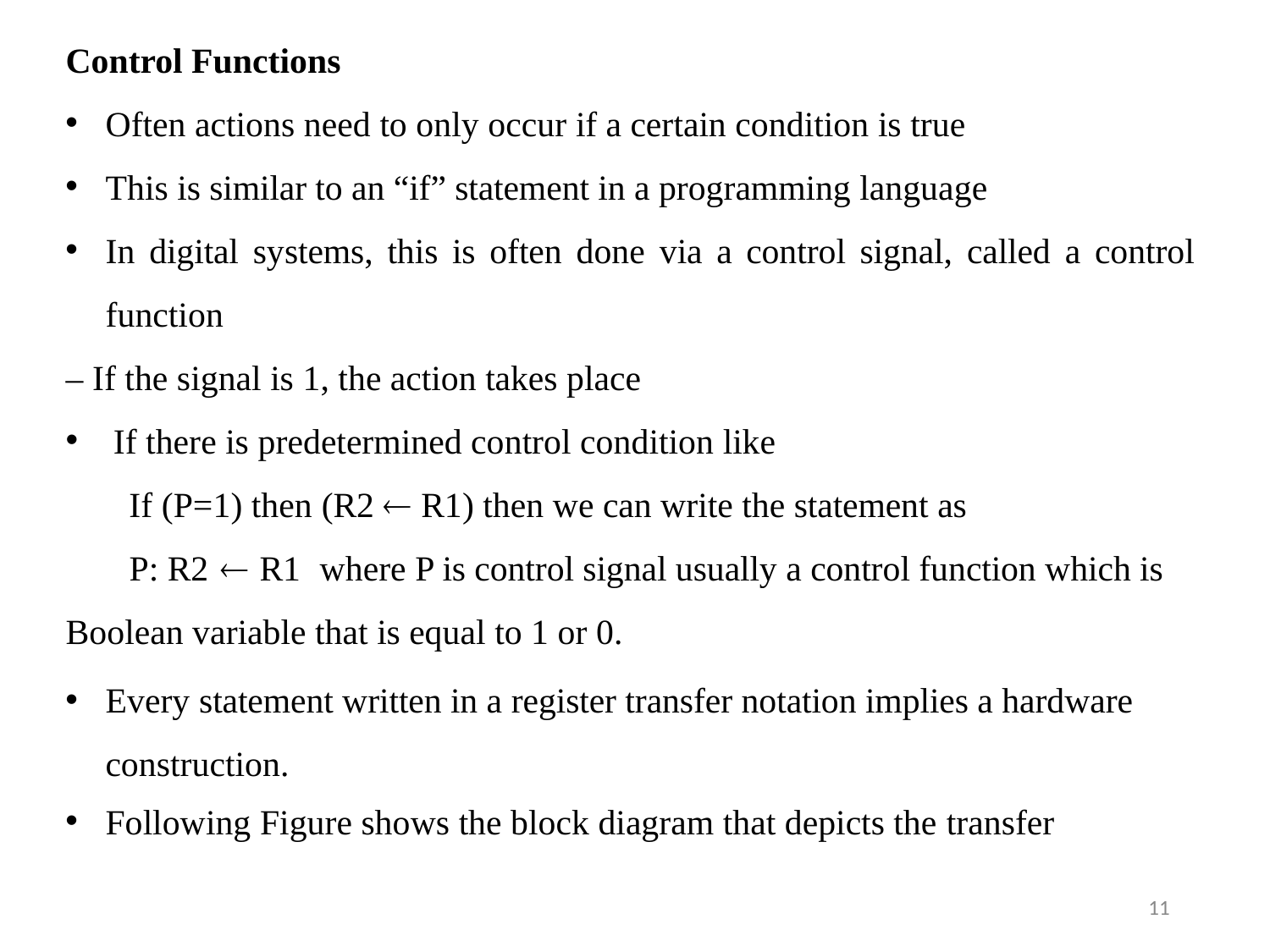

Control Functions
Often actions need to only occur if a certain condition is true
This is similar to an “if” statement in a programming language
In digital systems, this is often done via a control signal, called a control
function
– If the signal is 1, the action takes place
If there is predetermined control condition like
If (P=1) then (R2 ← R1) then we can write the statement as
P: R2 ← R1	where P is control signal usually a control function which is  Boolean variable that is equal to 1 or 0.
Every statement written in a register transfer notation implies a hardware  construction.
Following Figure shows the block diagram that depicts the transfer
11